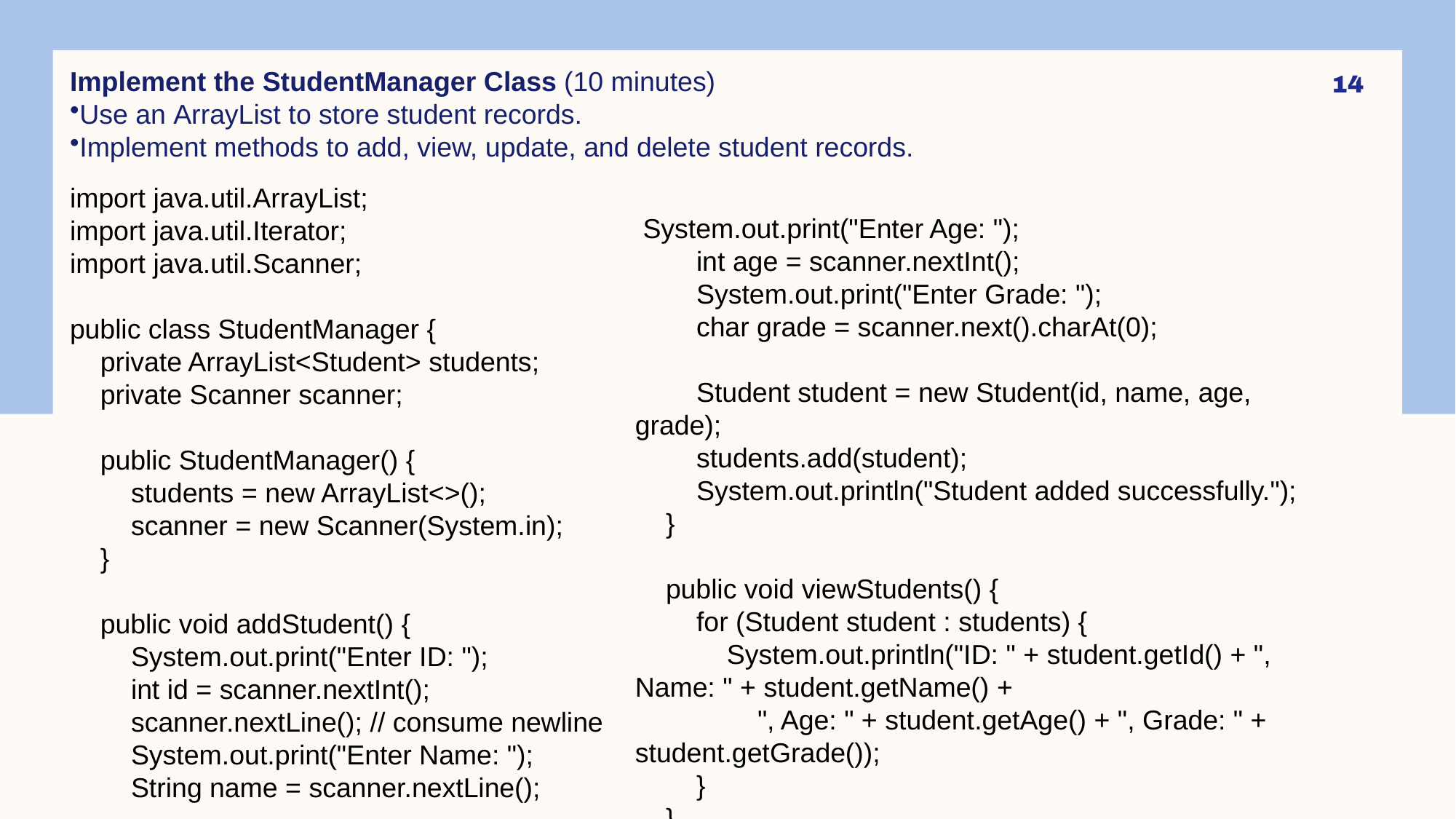

14
Implement the StudentManager Class (10 minutes)
Use an ArrayList to store student records.
Implement methods to add, view, update, and delete student records.
import java.util.ArrayList;
import java.util.Iterator;
import java.util.Scanner;

public class StudentManager {
    private ArrayList<Student> students;
    private Scanner scanner;

    public StudentManager() {
        students = new ArrayList<>();
        scanner = new Scanner(System.in);
    }

    public void addStudent() {
        System.out.print("Enter ID: ");
        int id = scanner.nextInt();
        scanner.nextLine(); // consume newline
        System.out.print("Enter Name: ");
        String name = scanner.nextLine();
 System.out.print("Enter Age: ");
        int age = scanner.nextInt();
        System.out.print("Enter Grade: ");
        char grade = scanner.next().charAt(0);

        Student student = new Student(id, name, age, grade);
        students.add(student);
        System.out.println("Student added successfully.");
    }

    public void viewStudents() {
        for (Student student : students) {
            System.out.println("ID: " + student.getId() + ", Name: " + student.getName() +
                ", Age: " + student.getAge() + ", Grade: " + student.getGrade());
        }
    }